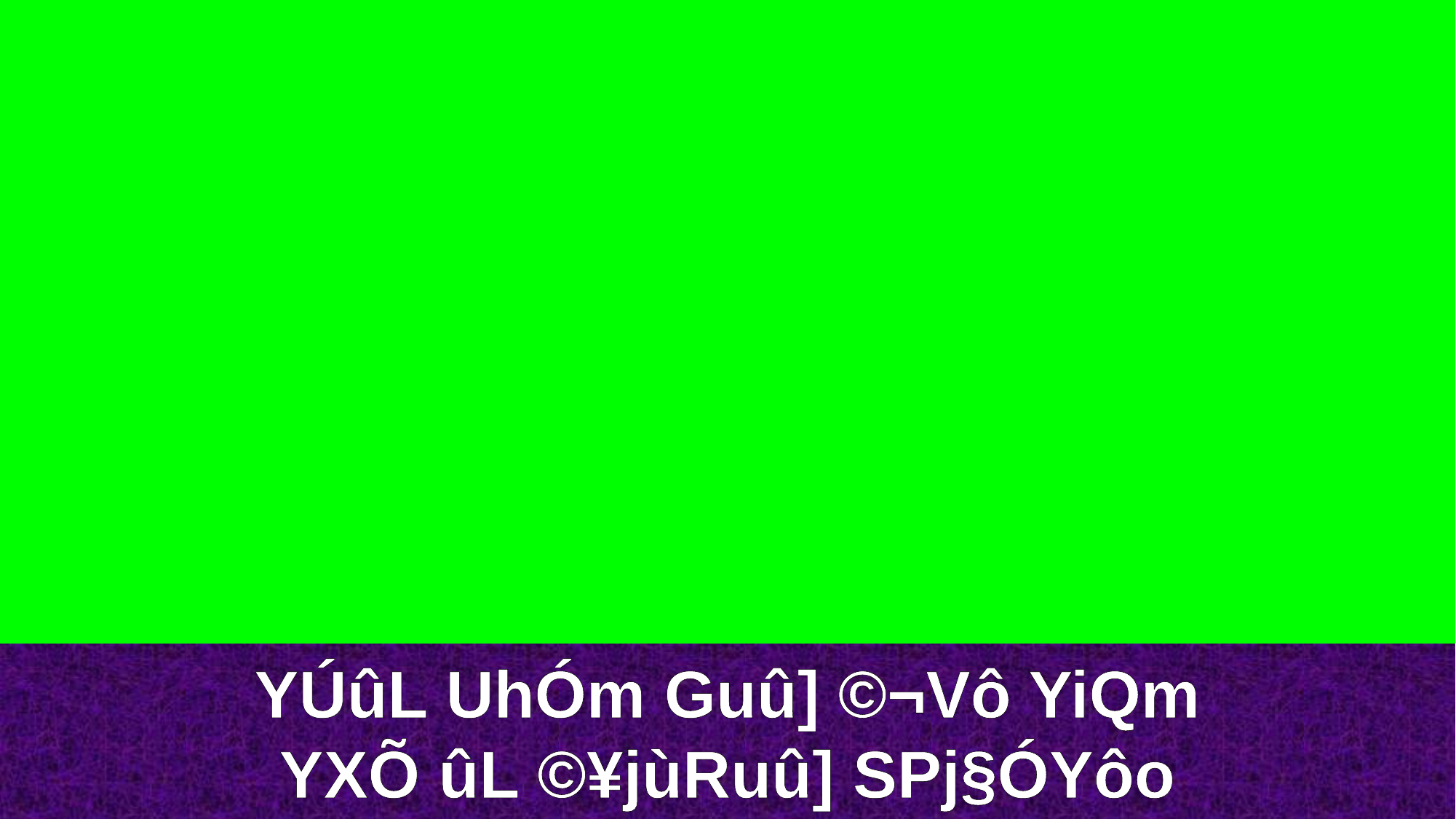

YÚûL UhÓm Guû] ©¬Vô YiQm
YXÕ ûL ©¥jùRuû] SPj§ÓYôo